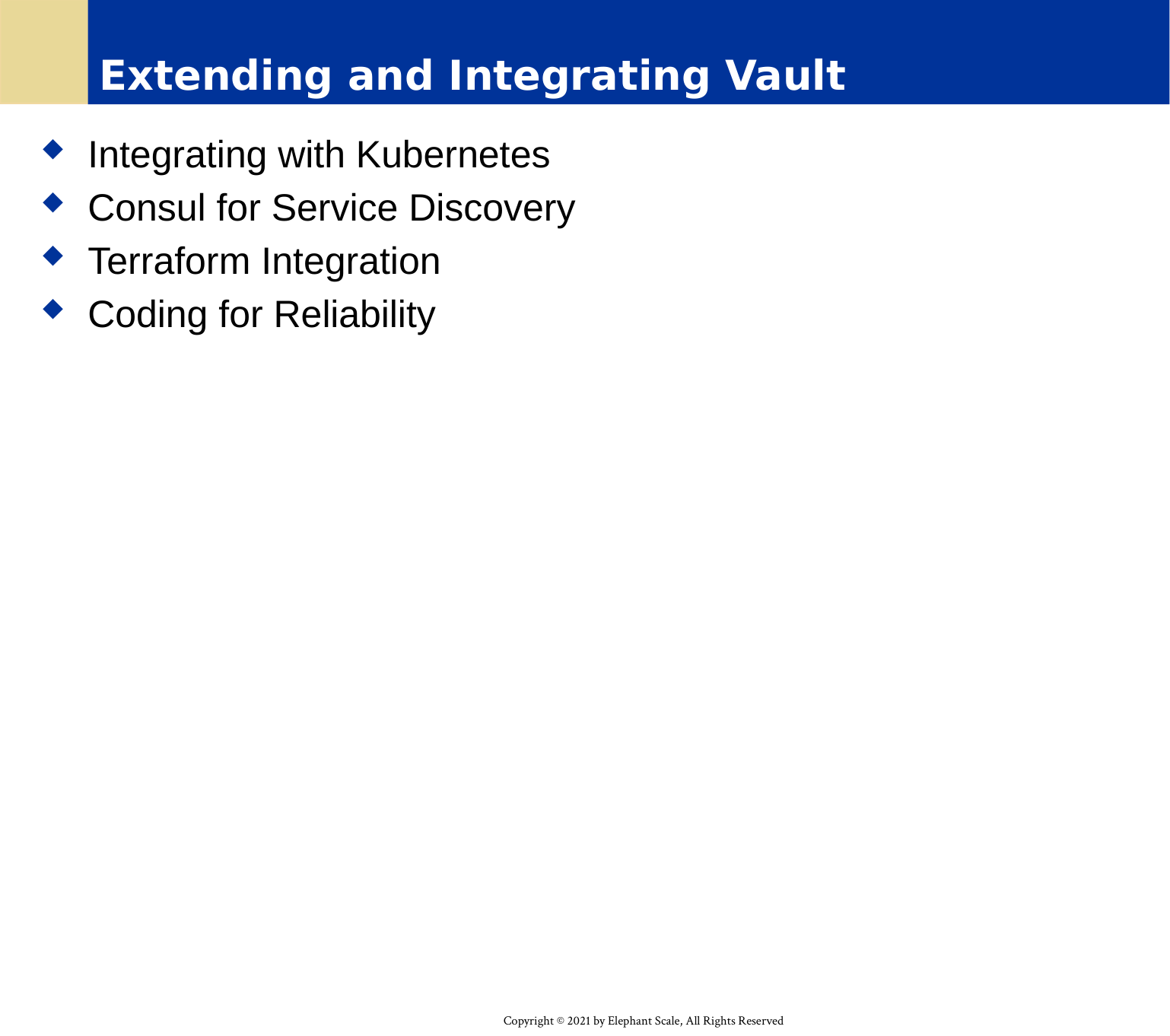

# Extending and Integrating Vault
 Integrating with Kubernetes
 Consul for Service Discovery
 Terraform Integration
 Coding for Reliability
Copyright © 2021 by Elephant Scale, All Rights Reserved